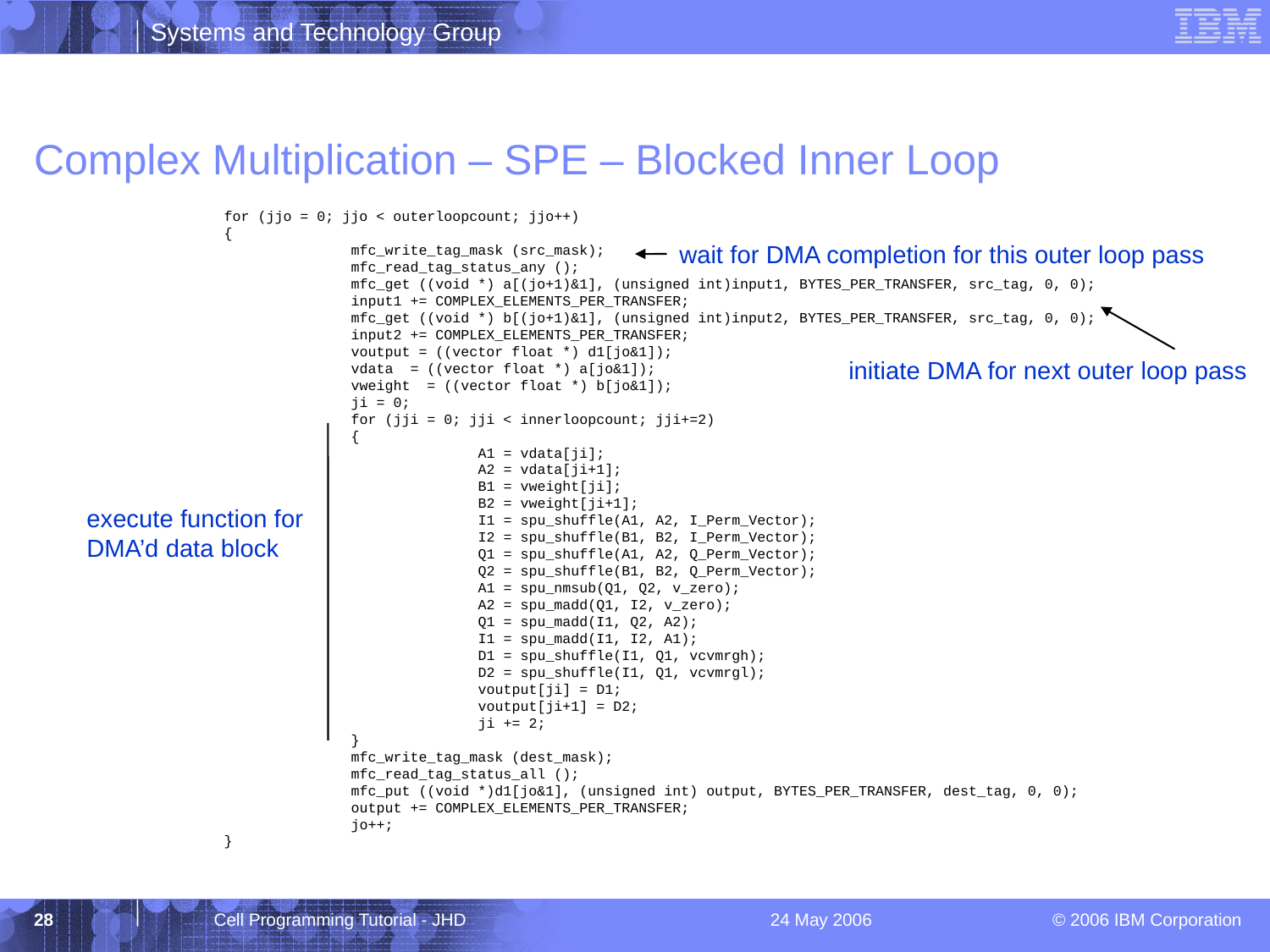

# Complex Multiplication – SPE – Blocked Inner Loop
	for (jjo = 0; jjo < outerloopcount; jjo++)
	{
		mfc_write_tag_mask (src_mask);
	    	mfc_read_tag_status_any ();
		mfc_get ((void *) a[(jo+1)&1], (unsigned int)input1, BYTES_PER_TRANSFER, src_tag, 0, 0);
		input1 += COMPLEX_ELEMENTS_PER_TRANSFER;
		mfc_get ((void *) b[(jo+1)&1], (unsigned int)input2, BYTES_PER_TRANSFER, src_tag, 0, 0);
		input2 += COMPLEX_ELEMENTS_PER_TRANSFER;
		voutput = ((vector float *) d1[jo&1]);
		vdata  = ((vector float *) a[jo&1]);
		vweight  = ((vector float *) b[jo&1]);
		ji = 0;
		for (jji = 0; jji < innerloopcount; jji+=2)
		{
			A1 = vdata[ji];
			A2 = vdata[ji+1];
			B1 = vweight[ji];
			B2 = vweight[ji+1];
			I1 = spu_shuffle(A1, A2, I_Perm_Vector);
			I2 = spu_shuffle(B1, B2, I_Perm_Vector);
			Q1 = spu_shuffle(A1, A2, Q_Perm_Vector);
			Q2 = spu_shuffle(B1, B2, Q_Perm_Vector);
			A1 = spu_nmsub(Q1, Q2, v_zero);
			A2 = spu_madd(Q1, I2, v_zero);
			Q1 = spu_madd(I1, Q2, A2);
			I1 = spu_madd(I1, I2, A1);
			D1 = spu_shuffle(I1, Q1, vcvmrgh);
			D2 = spu_shuffle(I1, Q1, vcvmrgl);
			voutput[ji] = D1;
			voutput[ji+1] = D2;
			ji += 2;
		}
		mfc_write_tag_mask (dest_mask);
    		mfc_read_tag_status_all ();
		mfc_put ((void *)d1[jo&1], (unsigned int) output, BYTES_PER_TRANSFER, dest_tag, 0, 0);
		output += COMPLEX_ELEMENTS_PER_TRANSFER;
		jo++;
	}
wait for DMA completion for this outer loop pass

initiate DMA for next outer loop pass

execute function for DMA’d data block
28
Cell Programming Tutorial - JHD
24 May 2006